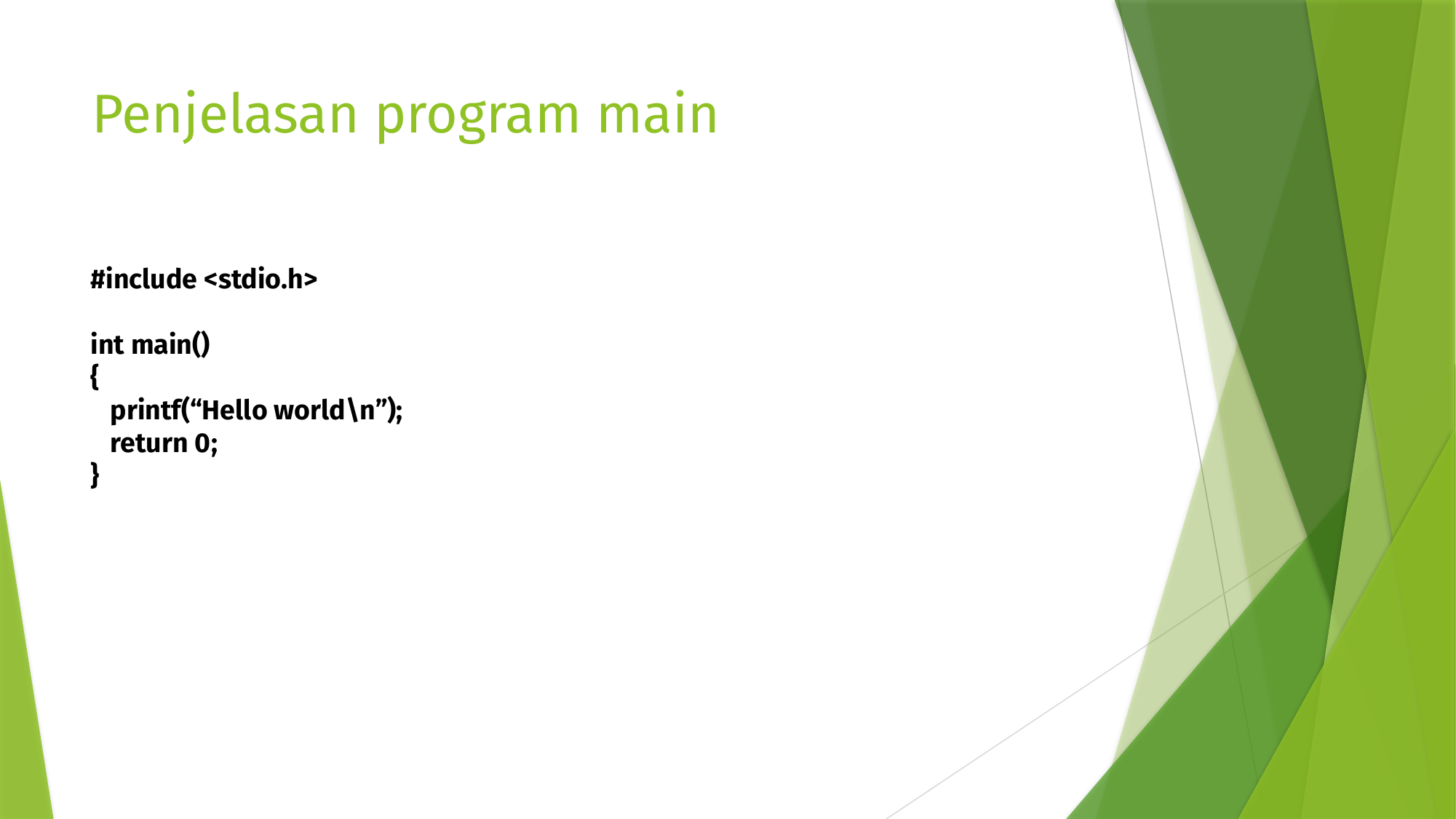

# Penjelasan program main
| #include <stdio.h> int main() { printf(“Hello world\n”); return 0; } |
| --- |